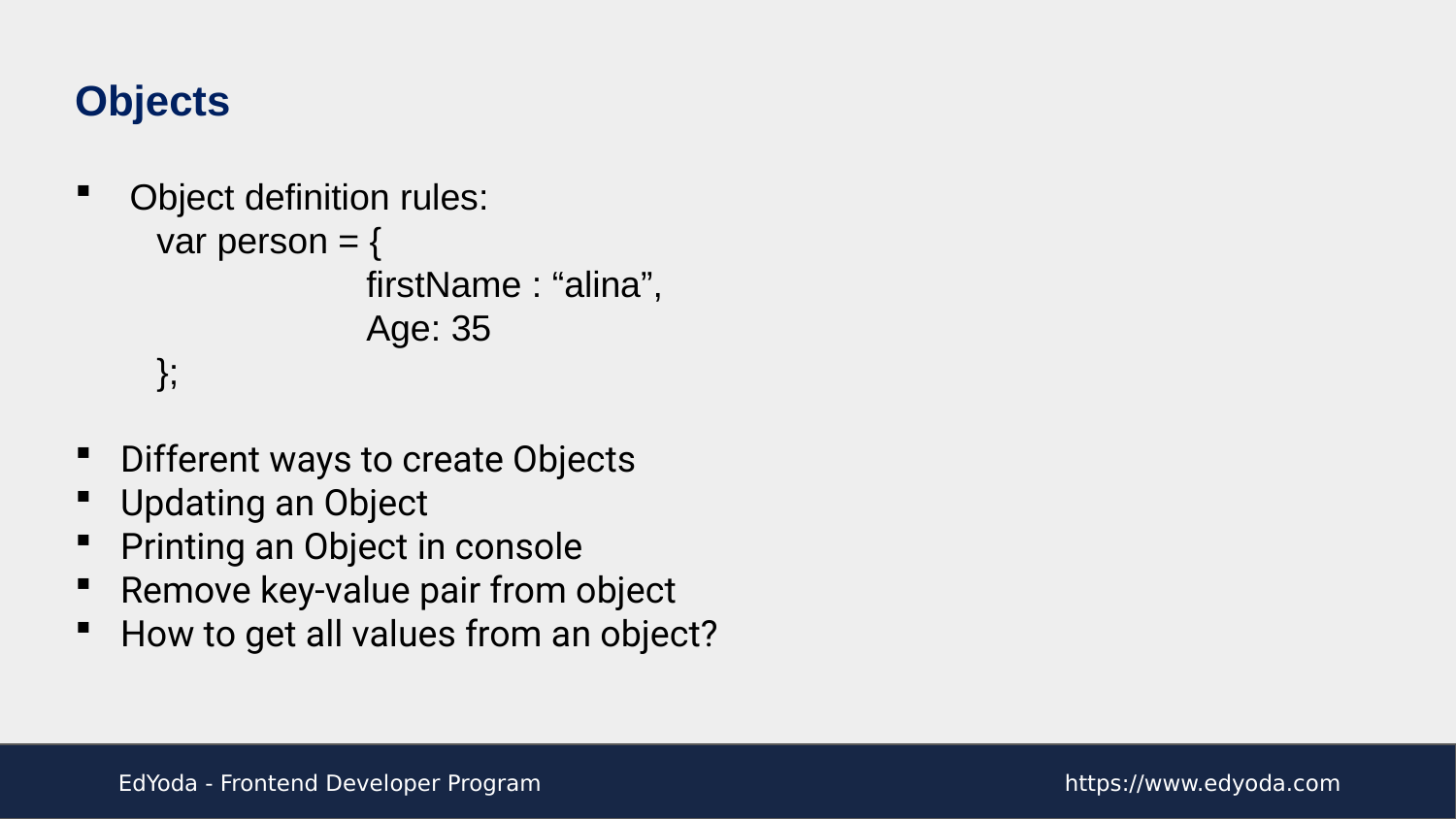

Objects

Object definition rules:
        var person = {
		firstName : “alina”,
		Age: 35
        };

Different ways to create Objects
Updating an Object
Printing an Object in console
Remove key-value pair from object
How to get all values from an object?

EdYoda - Frontend Developer Program
https://www.edyoda.com